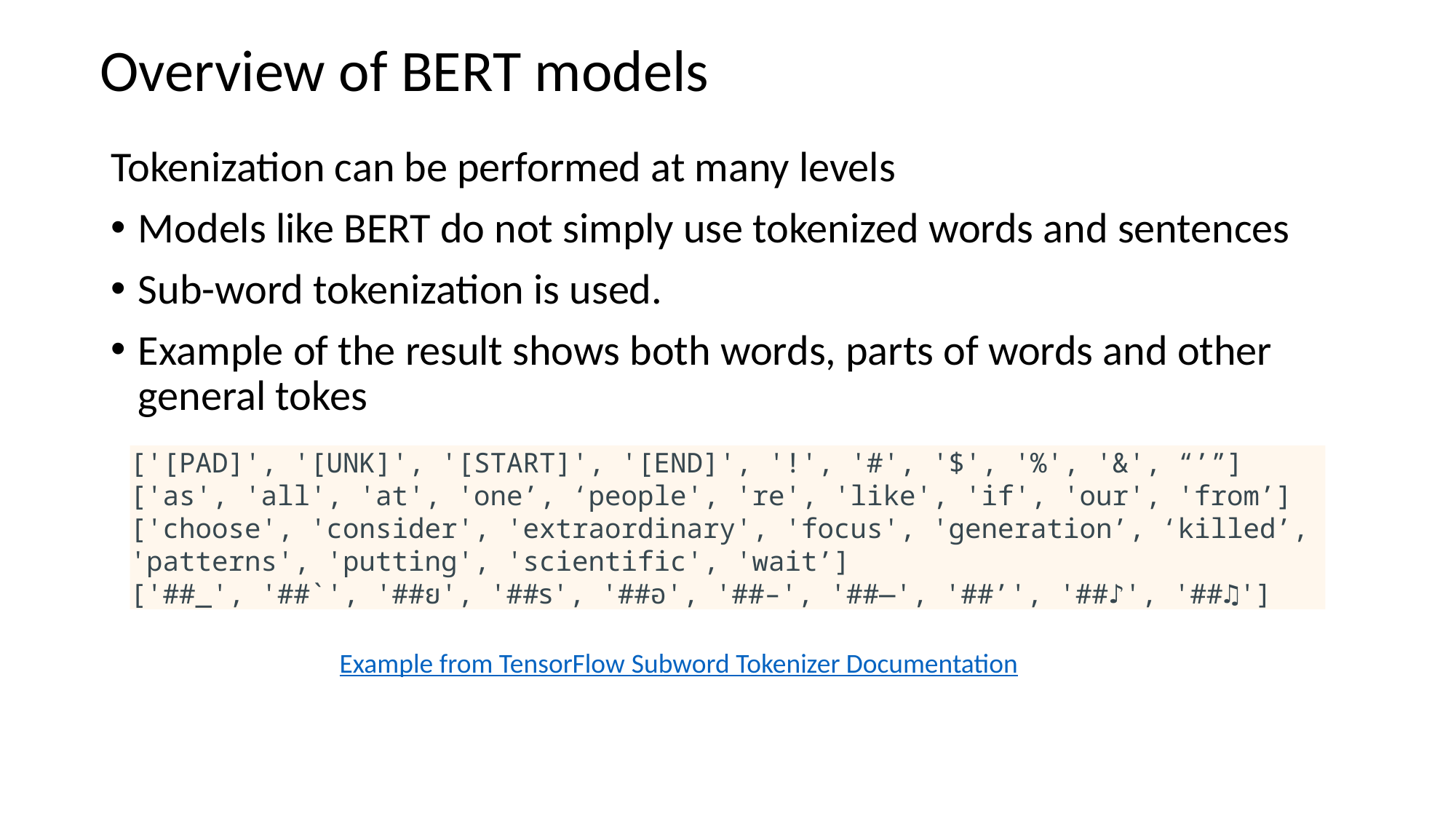

# Overview of BERT models
Tokenization can be performed at many levels
Models like BERT do not simply use tokenized words and sentences
Sub-word tokenization is used.
Example of the result shows both words, parts of words and other general tokes

['[PAD]', '[UNK]', '[START]', '[END]', '!', '#', '$', '%', '&', “’”]
['as', 'all', 'at', 'one’, ‘people', 're', 'like', 'if', 'our', 'from’]
['choose', 'consider', 'extraordinary', 'focus', 'generation’, ‘killed’,
'patterns', 'putting', 'scientific', 'wait’]
['##_', '##`', '##ย', '##ร', '##อ', '##–', '##—', '##’', '##♪', '##♫']
Example from TensorFlow Subword Tokenizer Documentation